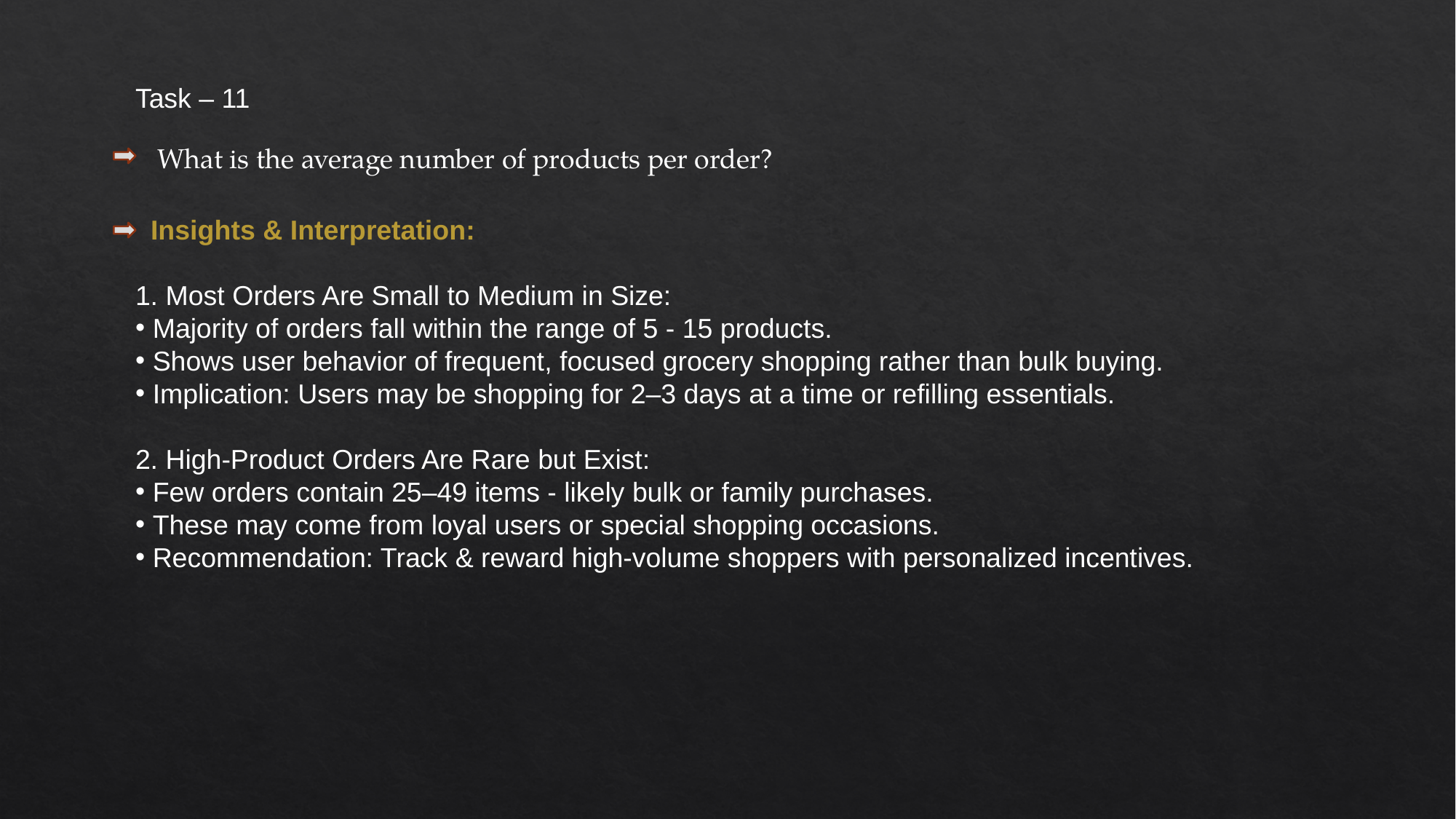

Task – 11
What is the average number of products per order?

  Insights & Interpretation:

1. Most Orders Are Small to Medium in Size:
 Majority of orders fall within the range of 5 - 15 products.
 Shows user behavior of frequent, focused grocery shopping rather than bulk buying.
 Implication: Users may be shopping for 2–3 days at a time or refilling essentials.

2. High-Product Orders Are Rare but Exist:
 Few orders contain 25–49 items - likely bulk or family purchases.
 These may come from loyal users or special shopping occasions.
 Recommendation: Track & reward high-volume shoppers with personalized incentives.